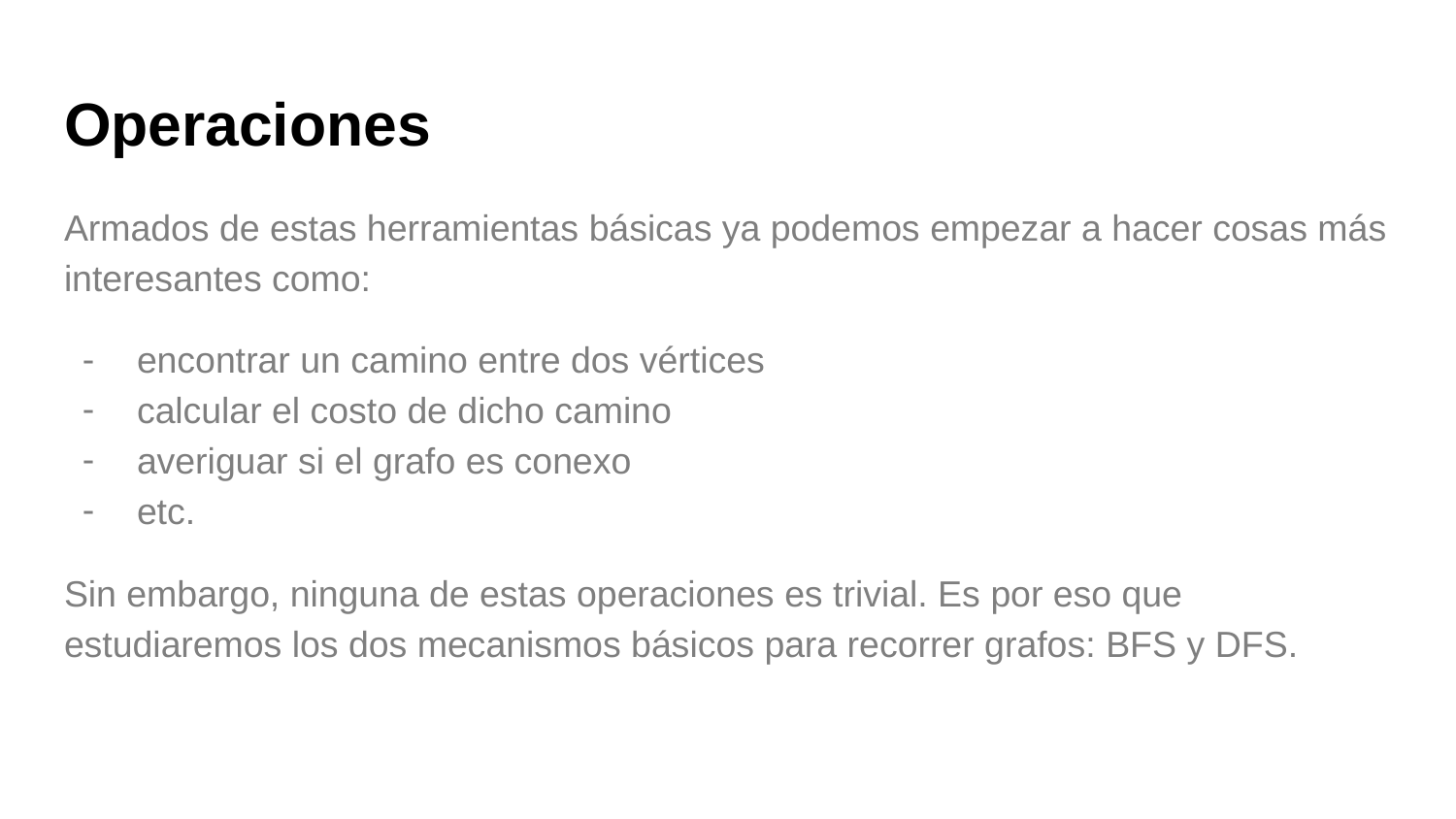

# Operaciones
Armados de estas herramientas básicas ya podemos empezar a hacer cosas más interesantes como:
encontrar un camino entre dos vértices
calcular el costo de dicho camino
averiguar si el grafo es conexo
etc.
Sin embargo, ninguna de estas operaciones es trivial. Es por eso que estudiaremos los dos mecanismos básicos para recorrer grafos: BFS y DFS.